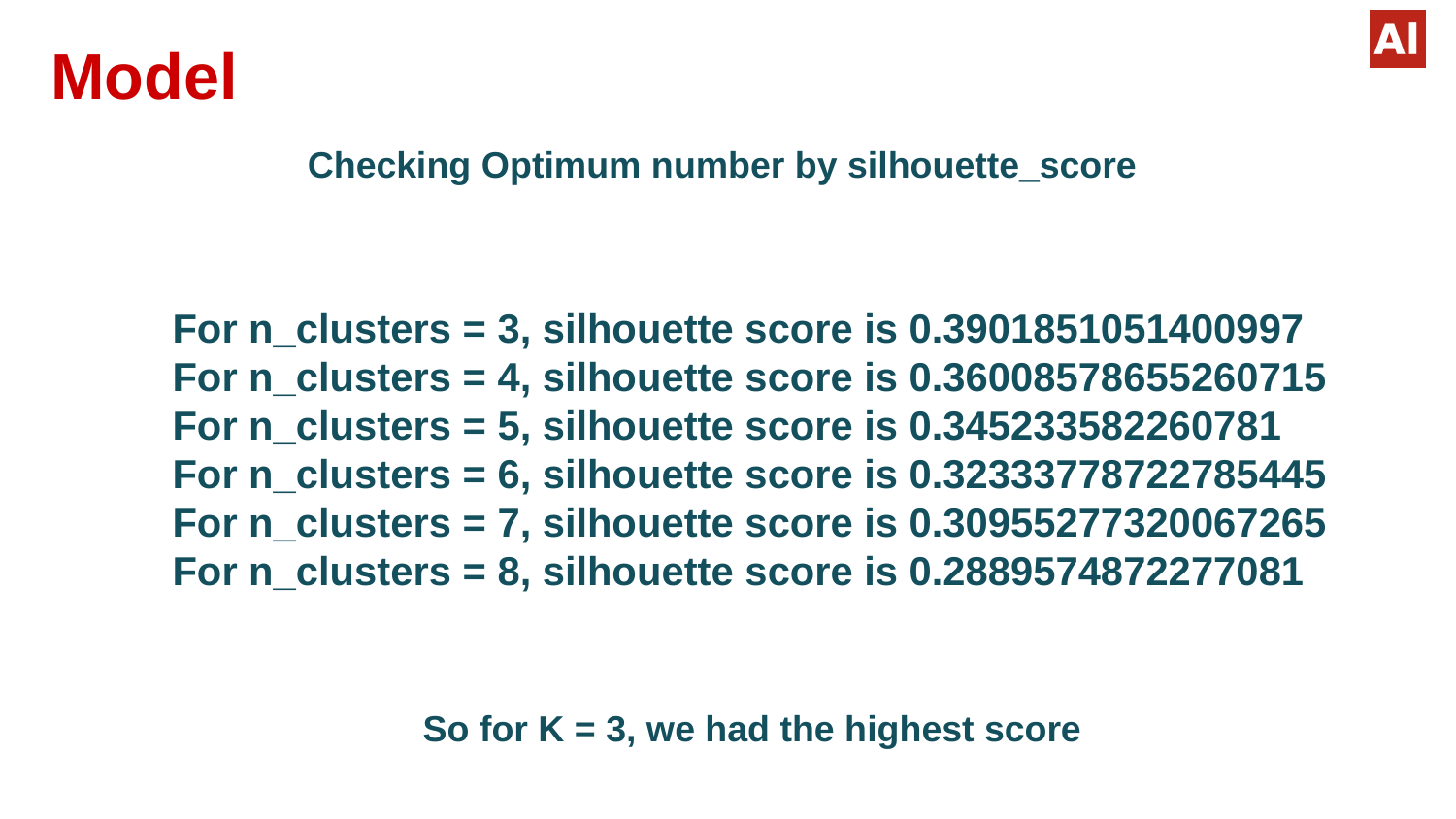

# Model
Checking Optimum number by silhouette_score
For n_clusters = 3, silhouette score is 0.3901851051400997
For n_clusters = 4, silhouette score is 0.36008578655260715
For n_clusters = 5, silhouette score is 0.345233582260781
For n_clusters = 6, silhouette score is 0.32333778722785445
For n_clusters = 7, silhouette score is 0.30955277320067265
For n_clusters = 8, silhouette score is 0.2889574872277081
So for K = 3, we had the highest score